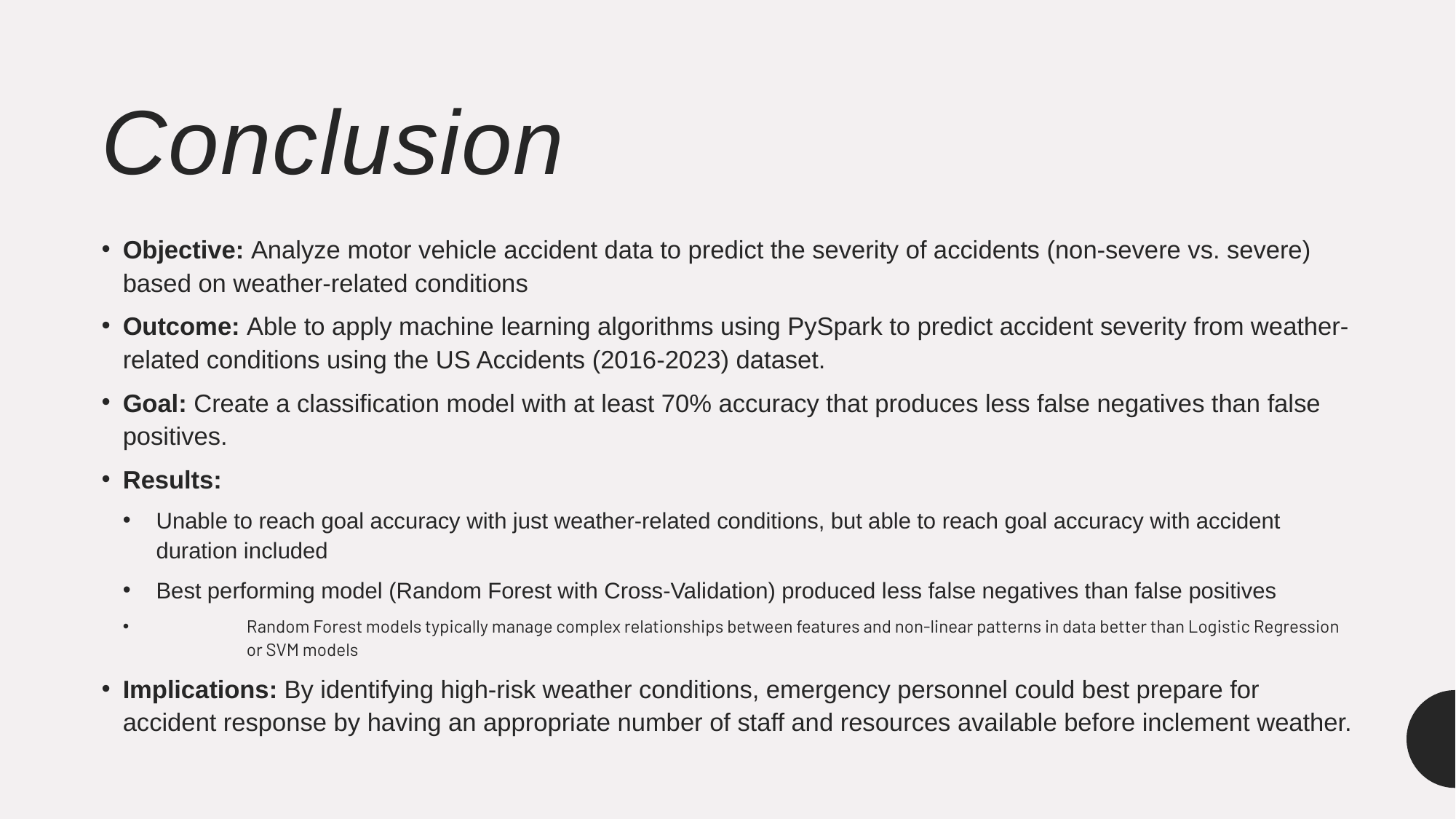

# Conclusion
Objective: Analyze motor vehicle accident data to predict the severity of accidents (non-severe vs. severe) based on weather-related conditions
Outcome: Able to apply machine learning algorithms using PySpark to predict accident severity from weather-related conditions using the US Accidents (2016-2023) dataset.
Goal: Create a classification model with at least 70% accuracy that produces less false negatives than false positives.
Results:
Unable to reach goal accuracy with just weather-related conditions, but able to reach goal accuracy with accident duration included
Best performing model (Random Forest with Cross-Validation) produced less false negatives than false positives
	Random Forest models typically manage complex relationships between features and non-linear patterns in data better than Logistic Regression 	or SVM models
Implications: By identifying high-risk weather conditions, emergency personnel could best prepare for accident response by having an appropriate number of staff and resources available before inclement weather.